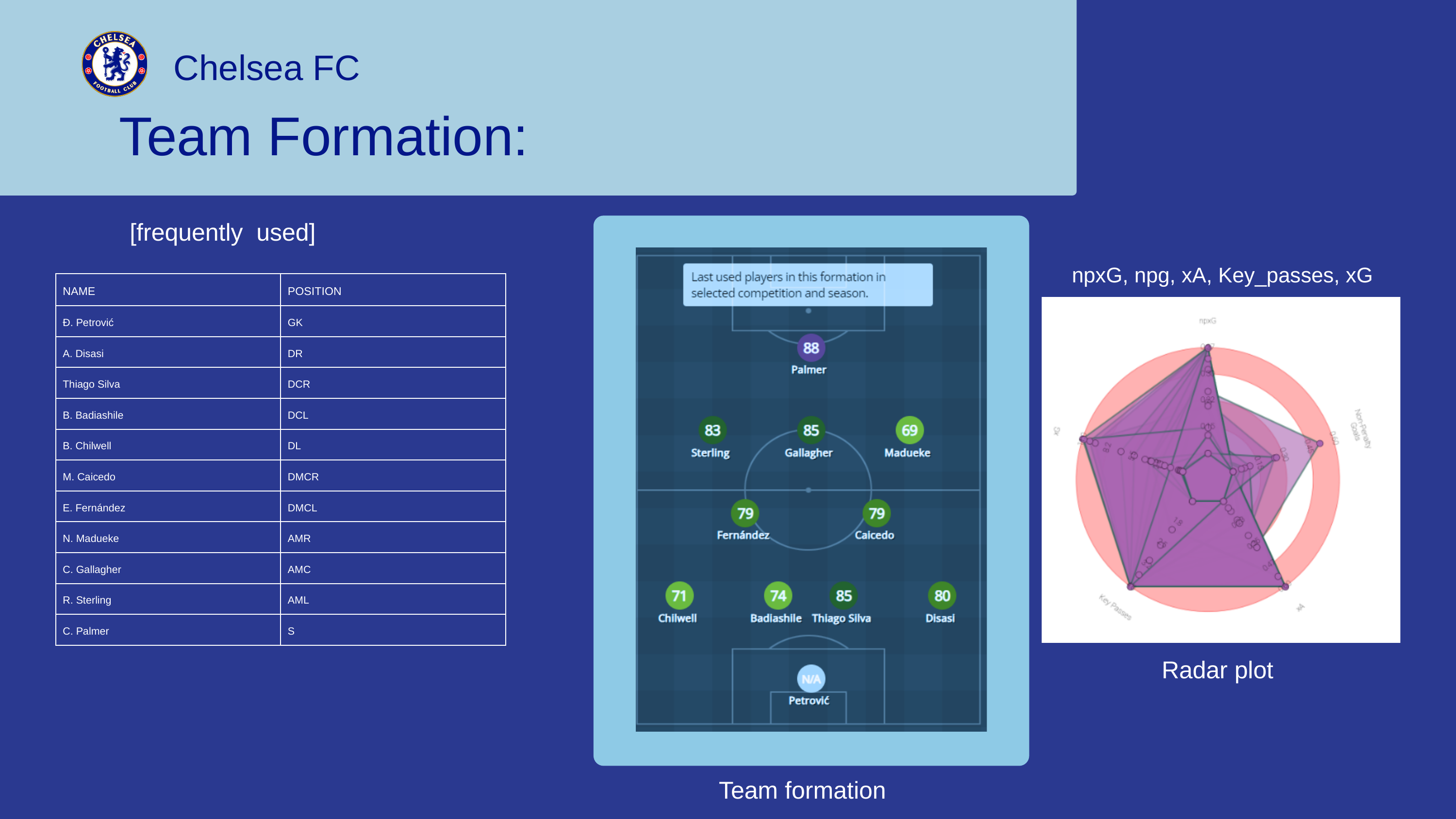

Chelsea FC
Team Formation:
[frequently  used]

npxG, npg, xA, Key_passes, xG
| NAME | POSITION |
| --- | --- |
| Đ. Petrović | GK |
| A. Disasi | DR |
| Thiago Silva | DCR |
| B. Badiashile | DCL |
| B. Chilwell | DL |
| M. Caicedo | DMCR |
| E. Fernández | DMCL |
| N. Madueke | AMR |
| C. Gallagher | AMC |
| R. Sterling | AML |
| C. Palmer | S |

Radar plot
Team formation